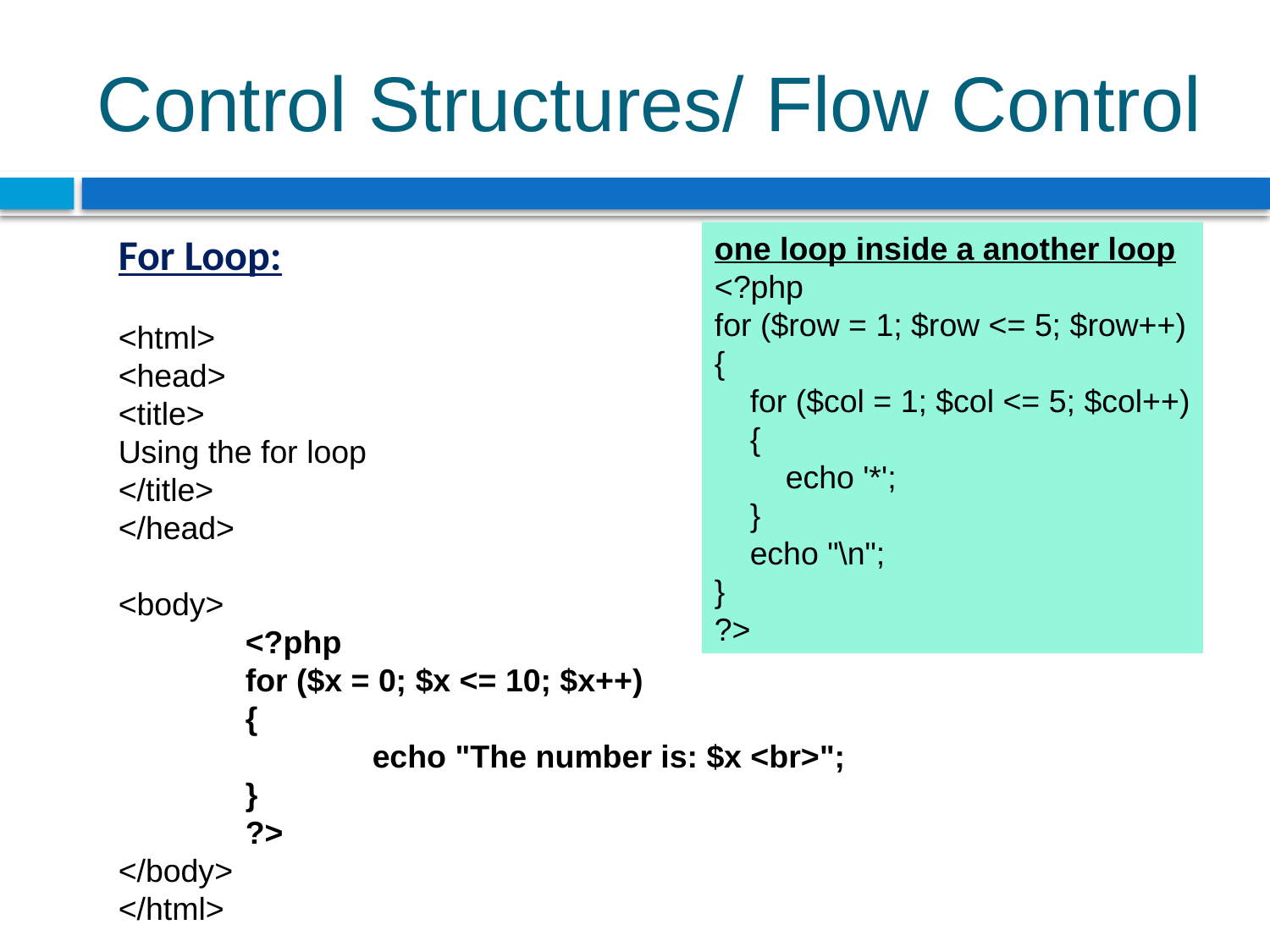

# Control Structures/ Flow Control
For Loop:

<html>
<head>
<title>
Using the for loop
</title>
</head>

<body>
	<?php
	for ($x = 0; $x <= 10; $x++)
	{
   	 	echo "The number is: $x <br>";
	}
	?>
</body>
</html>
one loop inside a another loop
<?php
for ($row = 1; $row <= 5; $row++)
{
    for ($col = 1; $col <= 5; $col++)
    {
        echo '*';
    }
    echo "\n";
}
?>